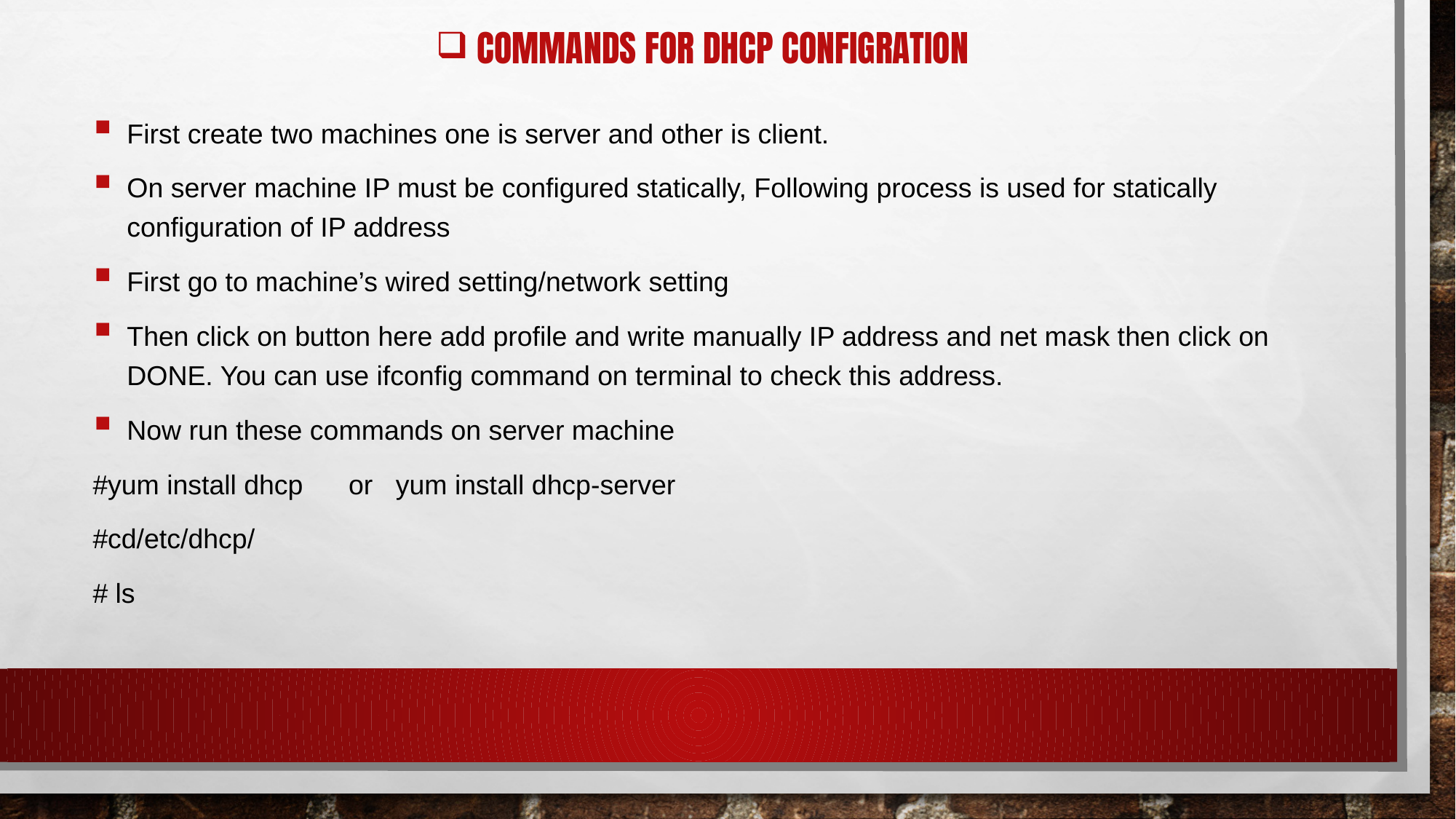

# Commands for DHCP configration
First create two machines one is server and other is client.
On server machine IP must be configured statically, Following process is used for statically configuration of IP address
First go to machine’s wired setting/network setting
Then click on button here add profile and write manually IP address and net mask then click on DONE. You can use ifconfig command on terminal to check this address.
Now run these commands on server machine
#yum install dhcp      or   yum install dhcp-server
#cd/etc/dhcp/
# ls